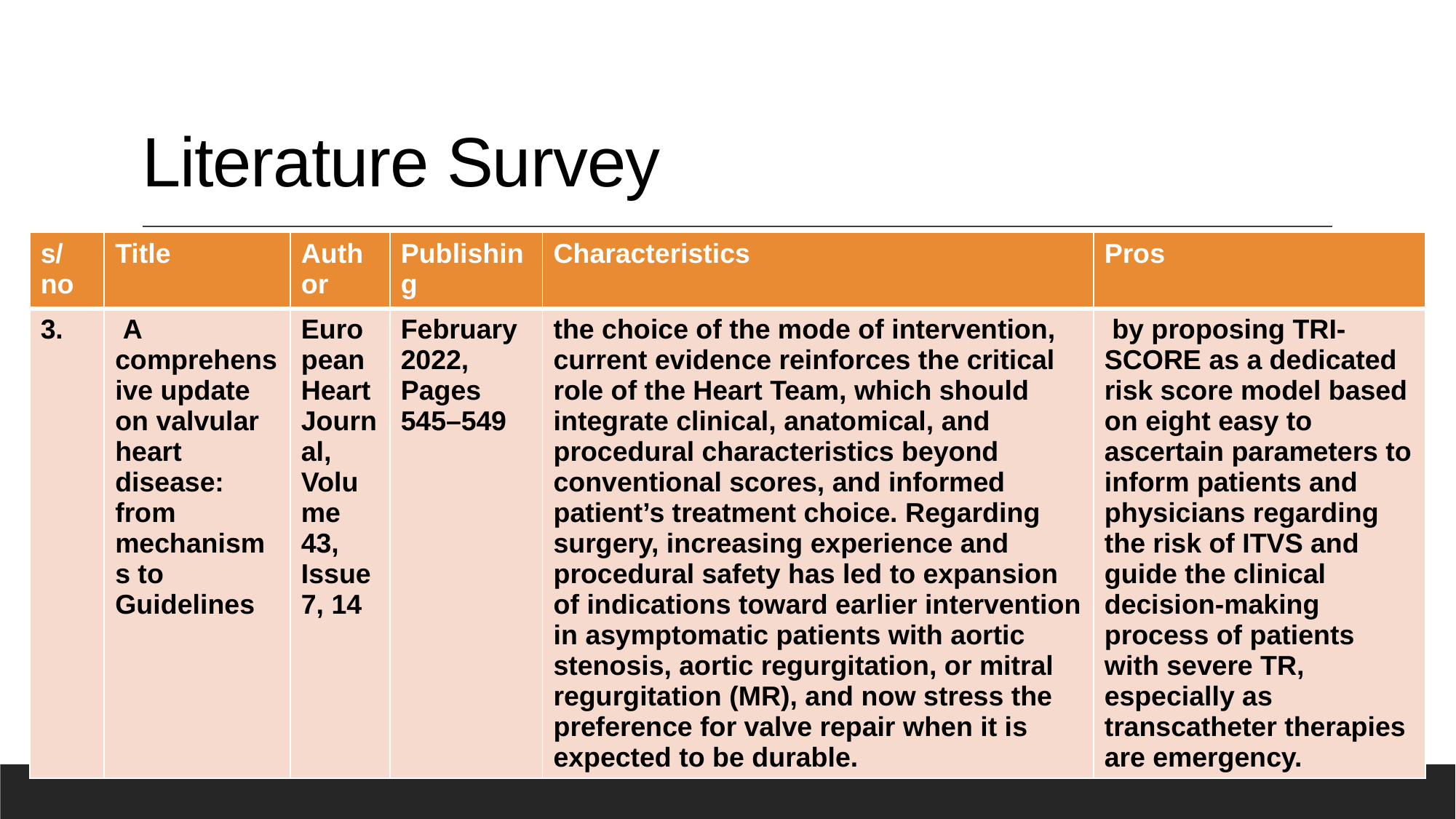

# Literature Survey
| s/no | Title | Author | Publishing | Characteristics | Pros |
| --- | --- | --- | --- | --- | --- |
| 3. | A comprehensive update on valvular heart disease: from mechanisms to Guidelines | European Heart Journal, Volume 43, Issue 7, 14 | February 2022, Pages 545–549 | the choice of the mode of intervention, current evidence reinforces the critical role of the Heart Team, which should integrate clinical, anatomical, and procedural characteristics beyond conventional scores, and informed patient’s treatment choice. Regarding surgery, increasing experience and procedural safety has led to expansion of indications toward earlier intervention in asymptomatic patients with aortic stenosis, aortic regurgitation, or mitral regurgitation (MR), and now stress the preference for valve repair when it is expected to be durable. | by proposing TRI-SCORE as a dedicated risk score model based on eight easy to ascertain parameters to inform patients and physicians regarding the risk of ITVS and guide the clinical decision-making process of patients with severe TR, especially as transcatheter therapies are emergency. |